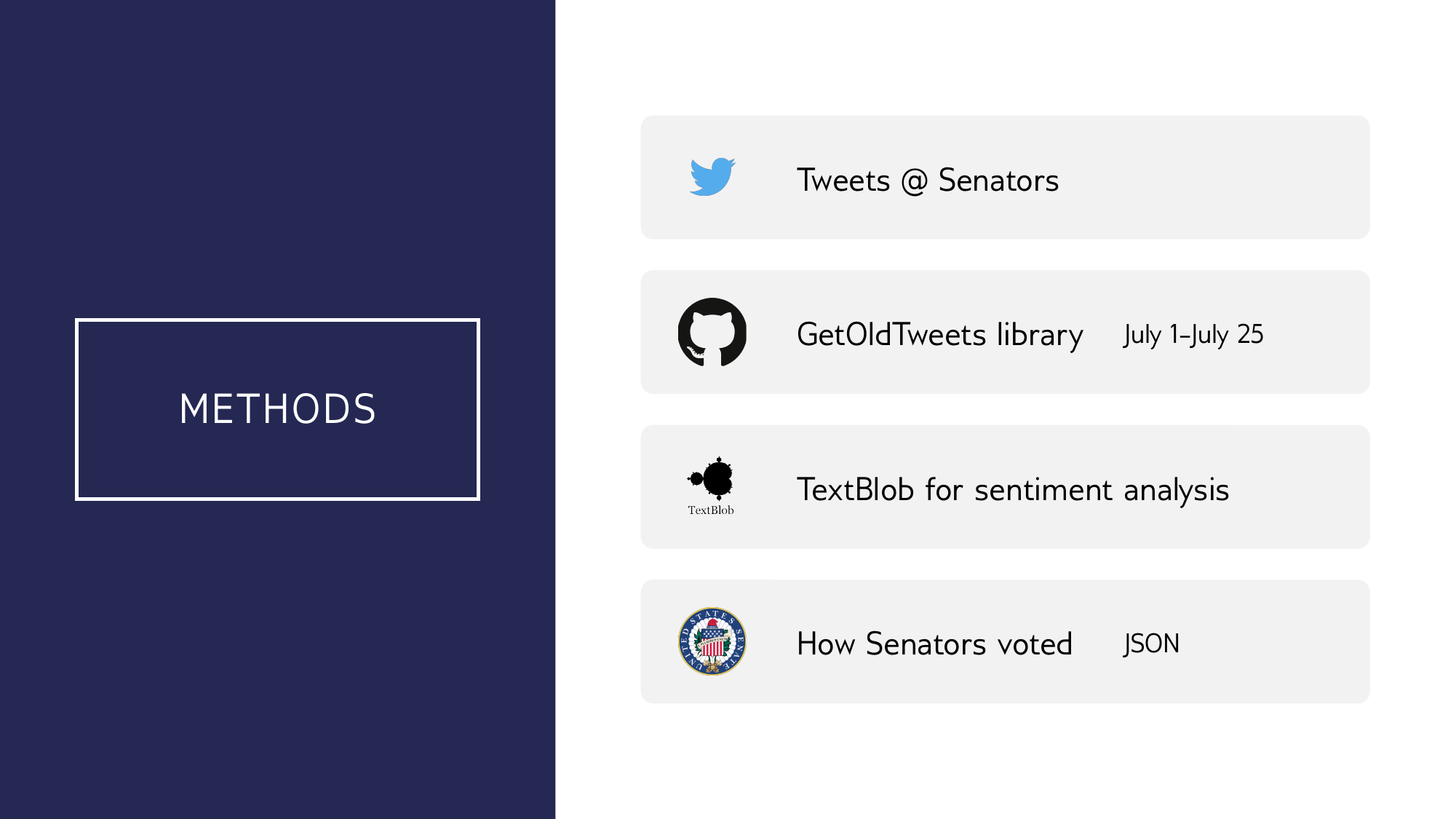

Tweets @ Senators
GetOldTweets library
July 1–July 25
TextBlob for sentiment analysis
How Senators voted
JSON
# Methods